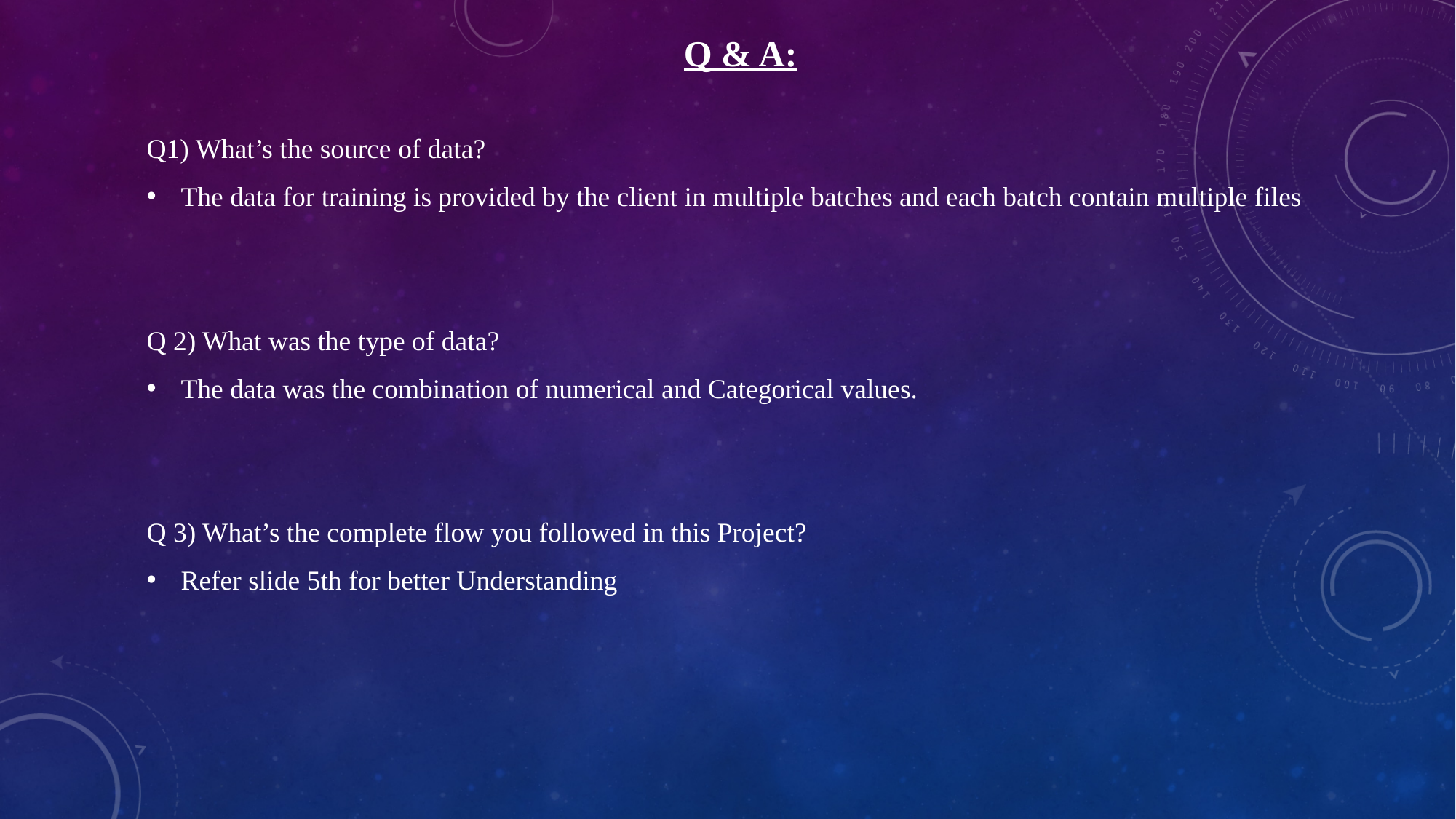

Q & A:

Q1) What’s the source of data?
The data for training is provided by the client in multiple batches and each batch contain multiple files

Q 2) What was the type of data?
The data was the combination of numerical and Categorical values.

Q 3) What’s the complete flow you followed in this Project?
Refer slide 5th for better Understanding